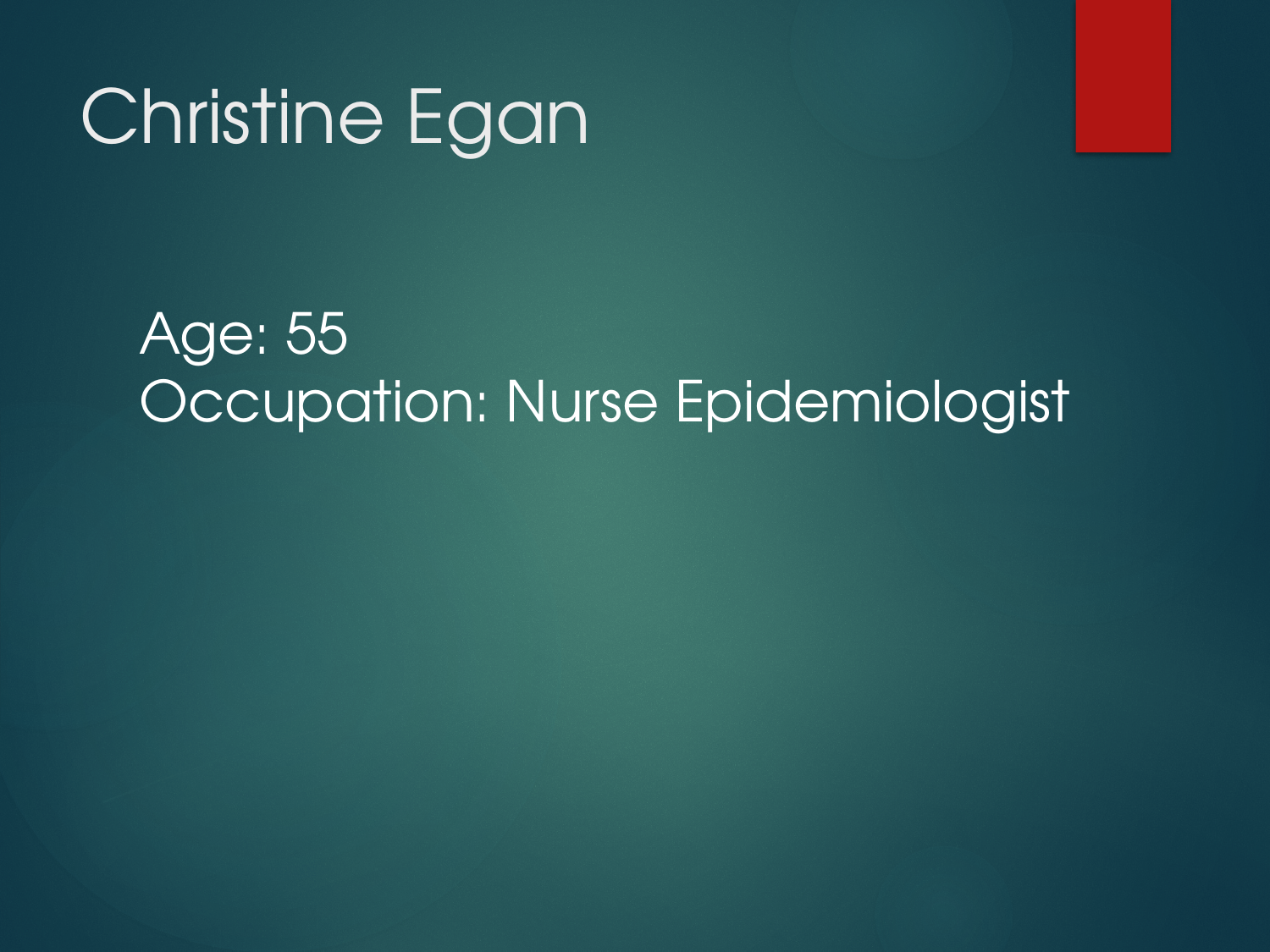

# Christine Egan

Age: 55
Occupation: Nurse Epidemiologist